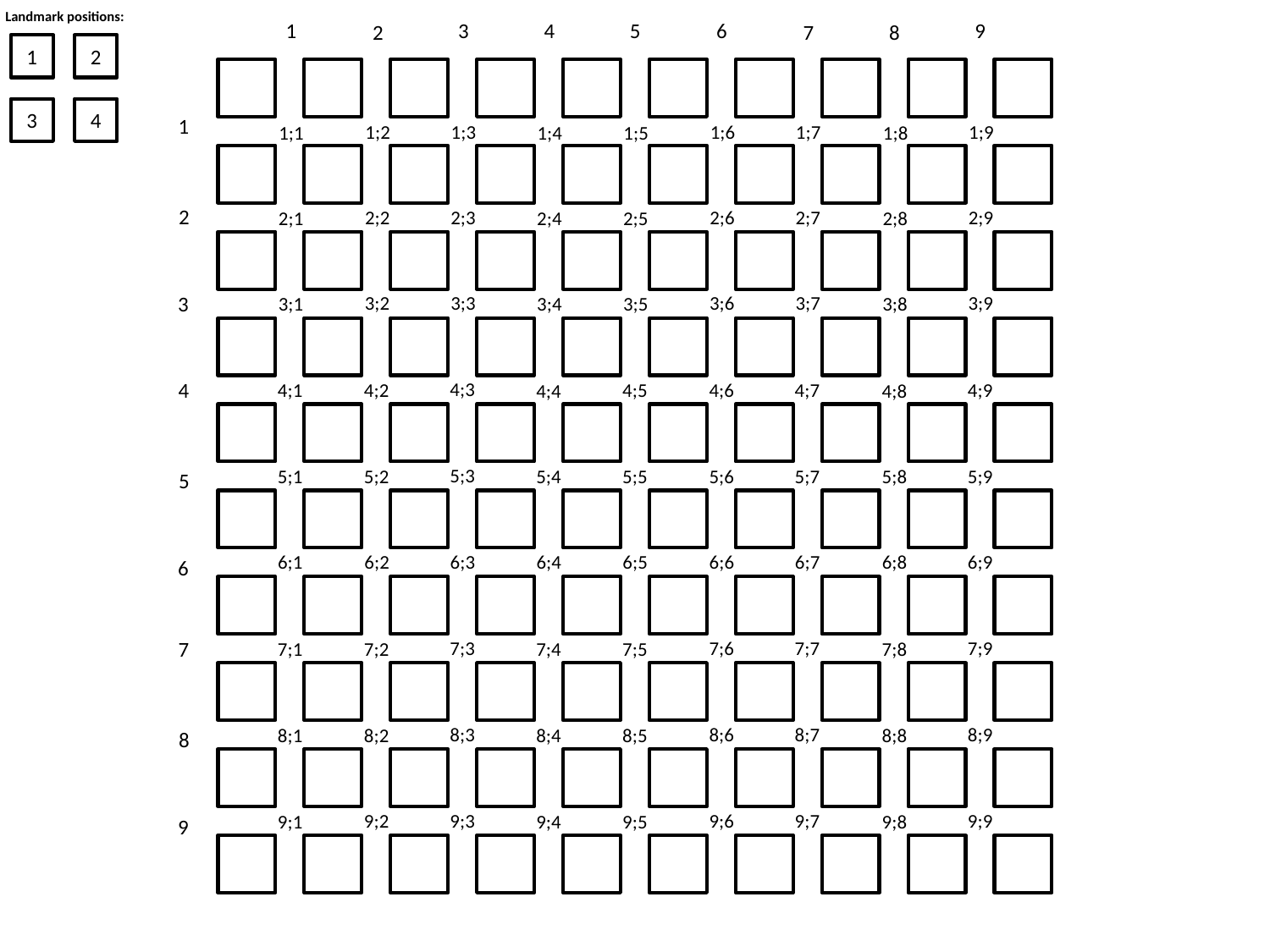

Landmark positions:
9
6
1
3
4
5
7
2
8
1
2
3
4

1
1;3
1;6
1;7
1;9
1;2
1;1
1;5
1;4
1;8

2
2;3
2;6
2;7
2;9
2;2
2;1
2;5
2;4
2;8

3;3
3;6
3;7
3;9
3
3;2
3;1
3;5
3;4
3;8

4
4;3
4;6
4;7
4;9
4;2
4;1
4;5
4;4
4;8

5;3
5;6
5;7
5;9
5;2
5;1
5;5
5;4
5;8
5

6;3
6;6
6;7
6;9
6;2
6;1
6;5
6;4
6;8
6

7;3
7;6
7;7
7;9
7
7;2
7;1
7;5
7;4
7;8

8;3
8;6
8;7
8;9
8;2
8;1
8;5
8;4
8;8
8

9;3
9;6
9;7
9;9
9;2
9;1
9;5
9;4
9;8
9